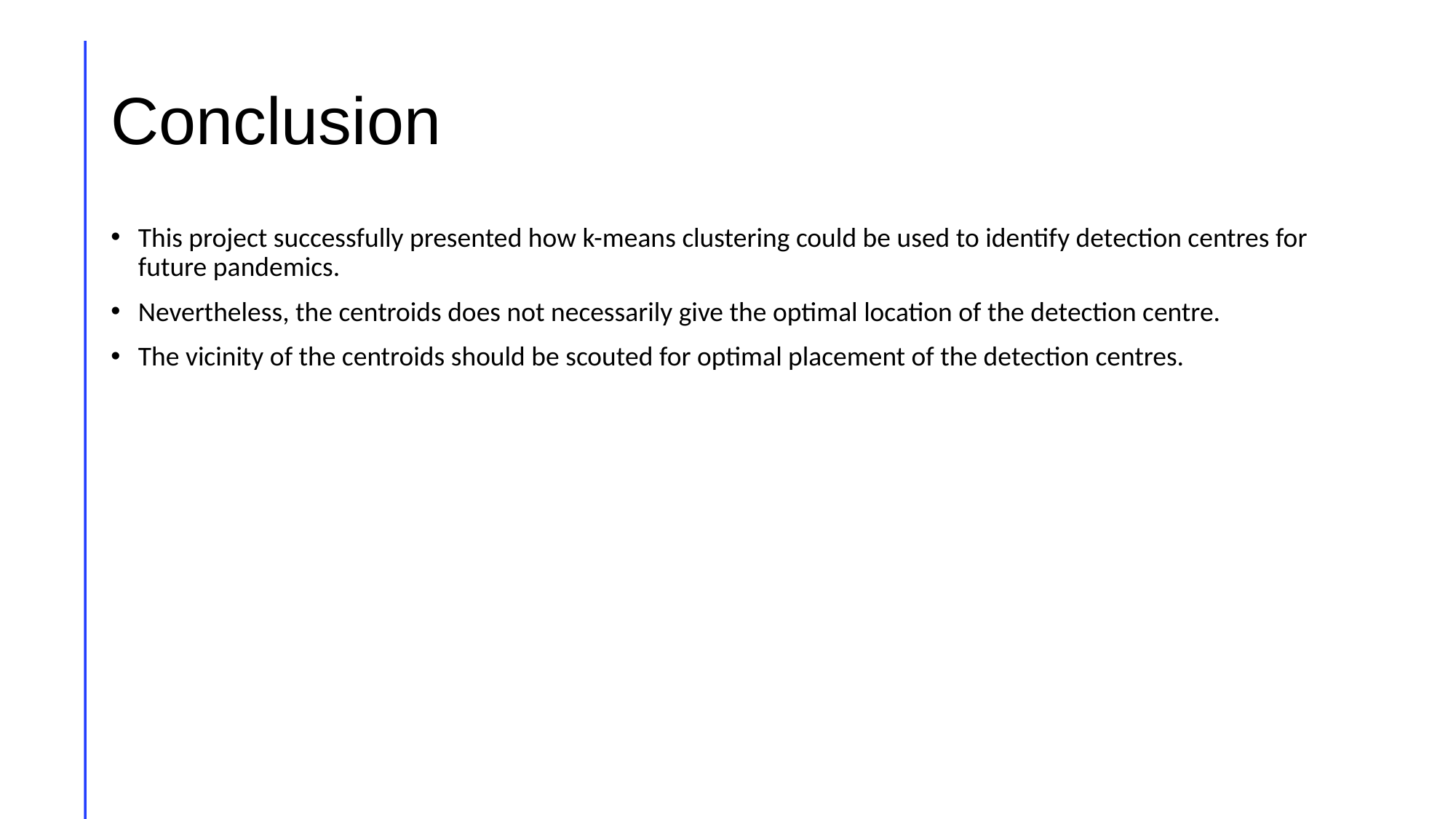

# Conclusion
This project successfully presented how k-means clustering could be used to identify detection centres for future pandemics.
Nevertheless, the centroids does not necessarily give the optimal location of the detection centre.
The vicinity of the centroids should be scouted for optimal placement of the detection centres.